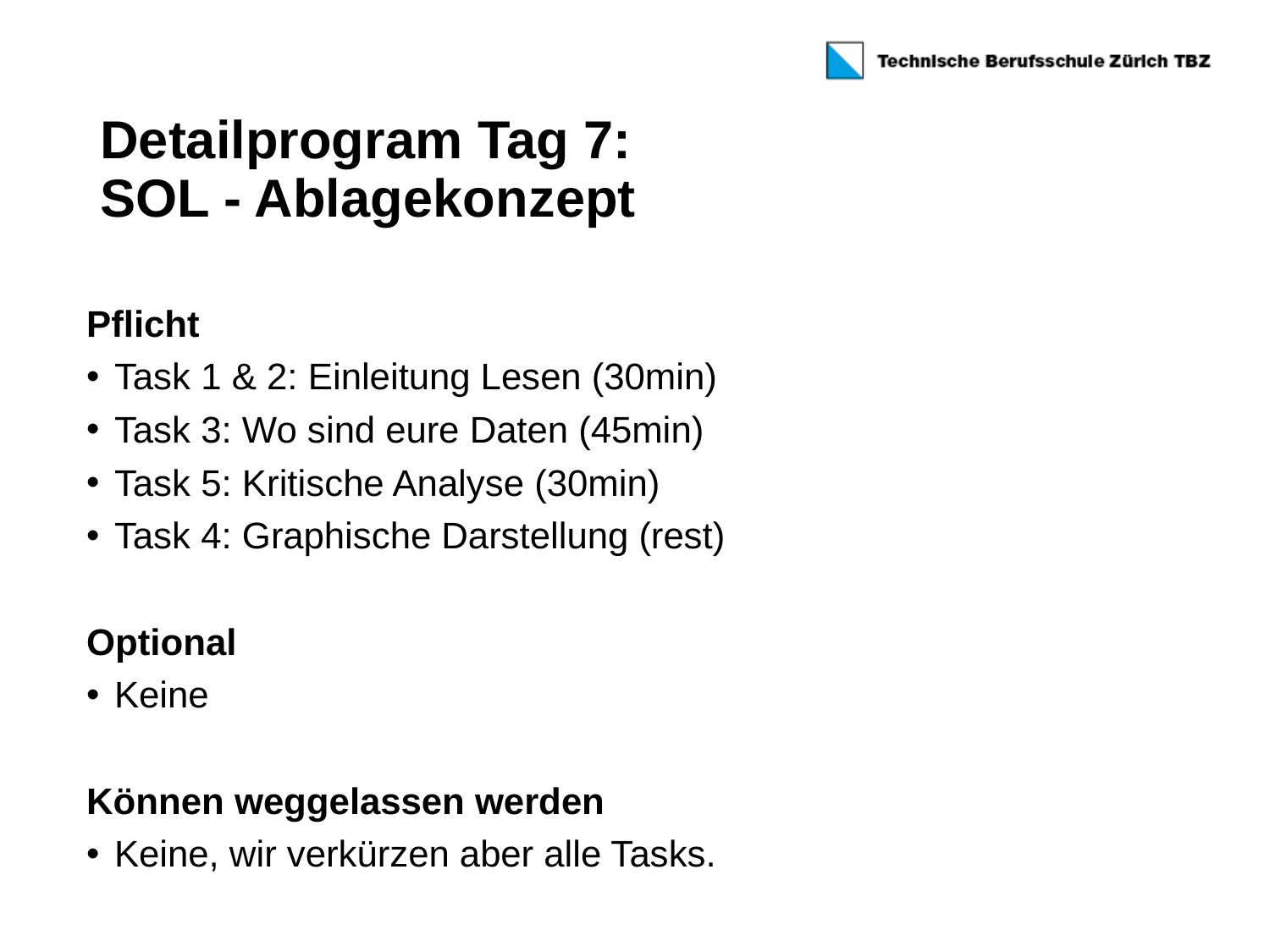

# Detailprogram Tag 7: SOL - Ablagekonzept
Pflicht
Task 1 & 2: Einleitung Lesen (30min)
Task 3: Wo sind eure Daten (45min)
Task 5: Kritische Analyse (30min)
Task 4: Graphische Darstellung (rest)

Optional
Keine

Können weggelassen werden
Keine, wir verkürzen aber alle Tasks.